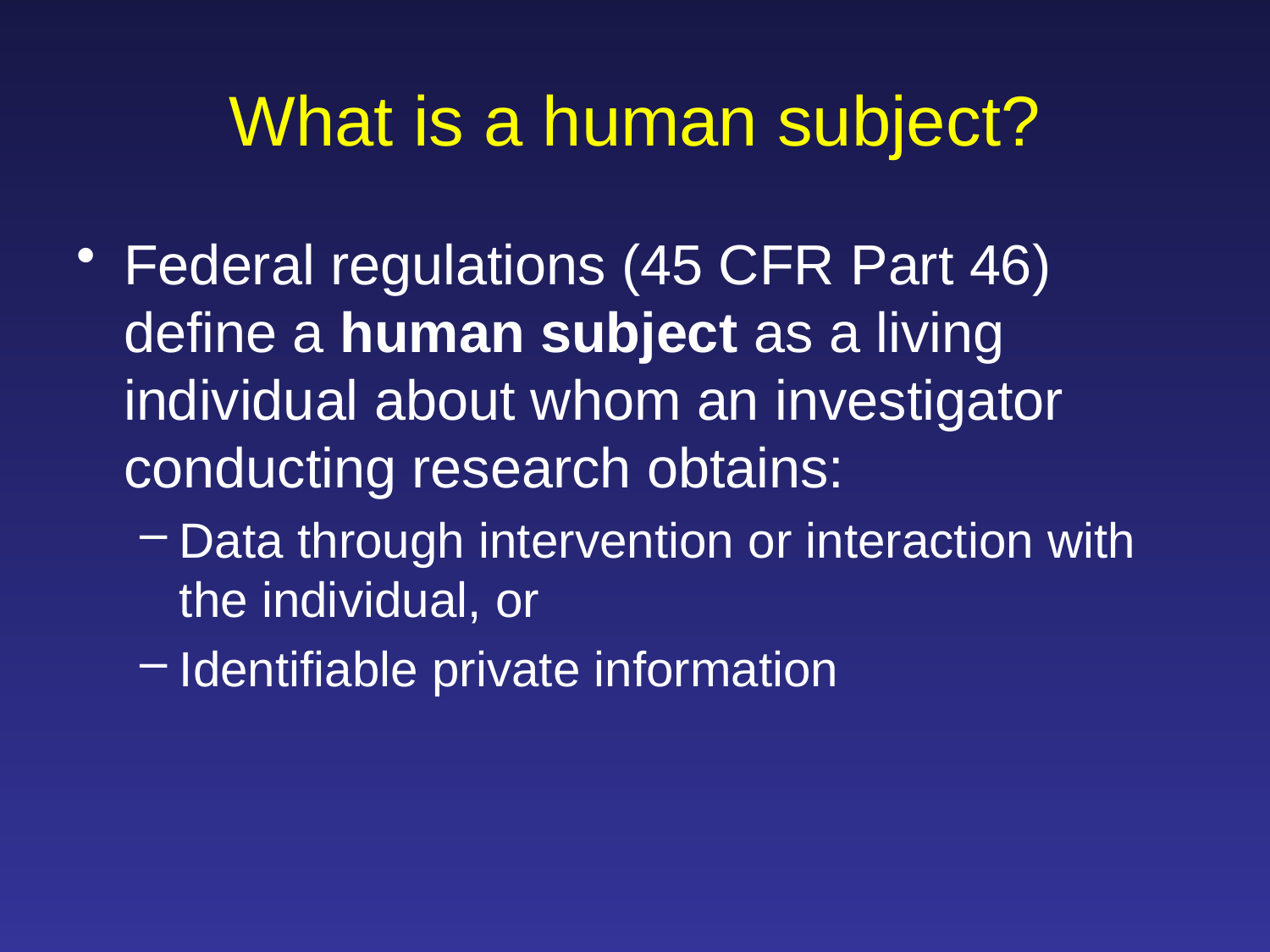

# What is a human subject?
Federal regulations (45 CFR Part 46) define a human subject as a living individual about whom an investigator conducting research obtains:
Data through intervention or interaction with the individual, or
Identifiable private information